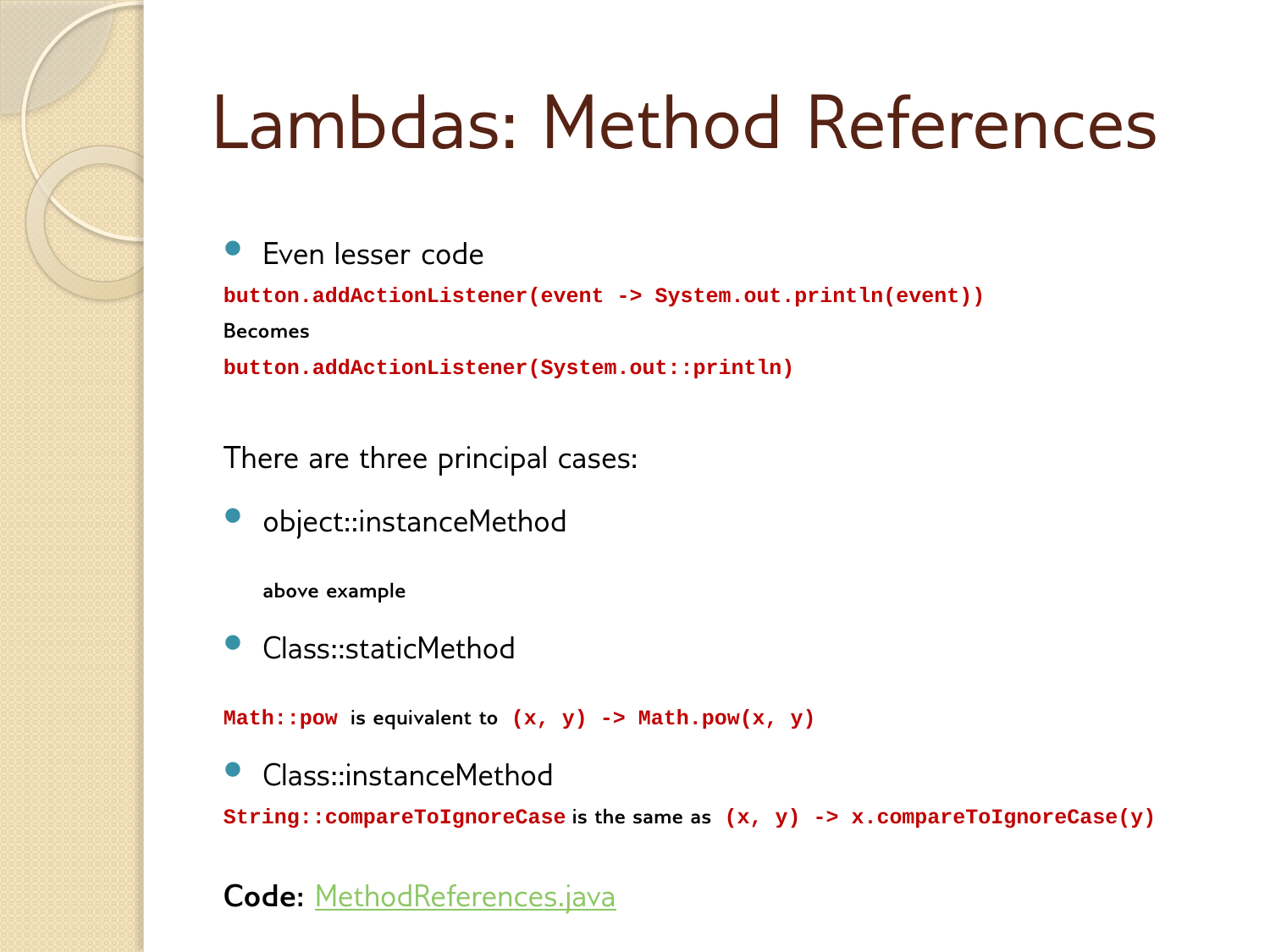

# Lambdas: Method References
Even lesser code
button.addActionListener(event -> System.out.println(event))
Becomes
button.addActionListener(System.out::println)

There are three principal cases:
object::instanceMethod
	above example
Class::staticMethod
Math::pow is equivalent to (x, y) -> Math.pow(x, y)
Class::instanceMethod
String::compareToIgnoreCase is the same as (x, y) -> x.compareToIgnoreCase(y)

Code: MethodReferences.java